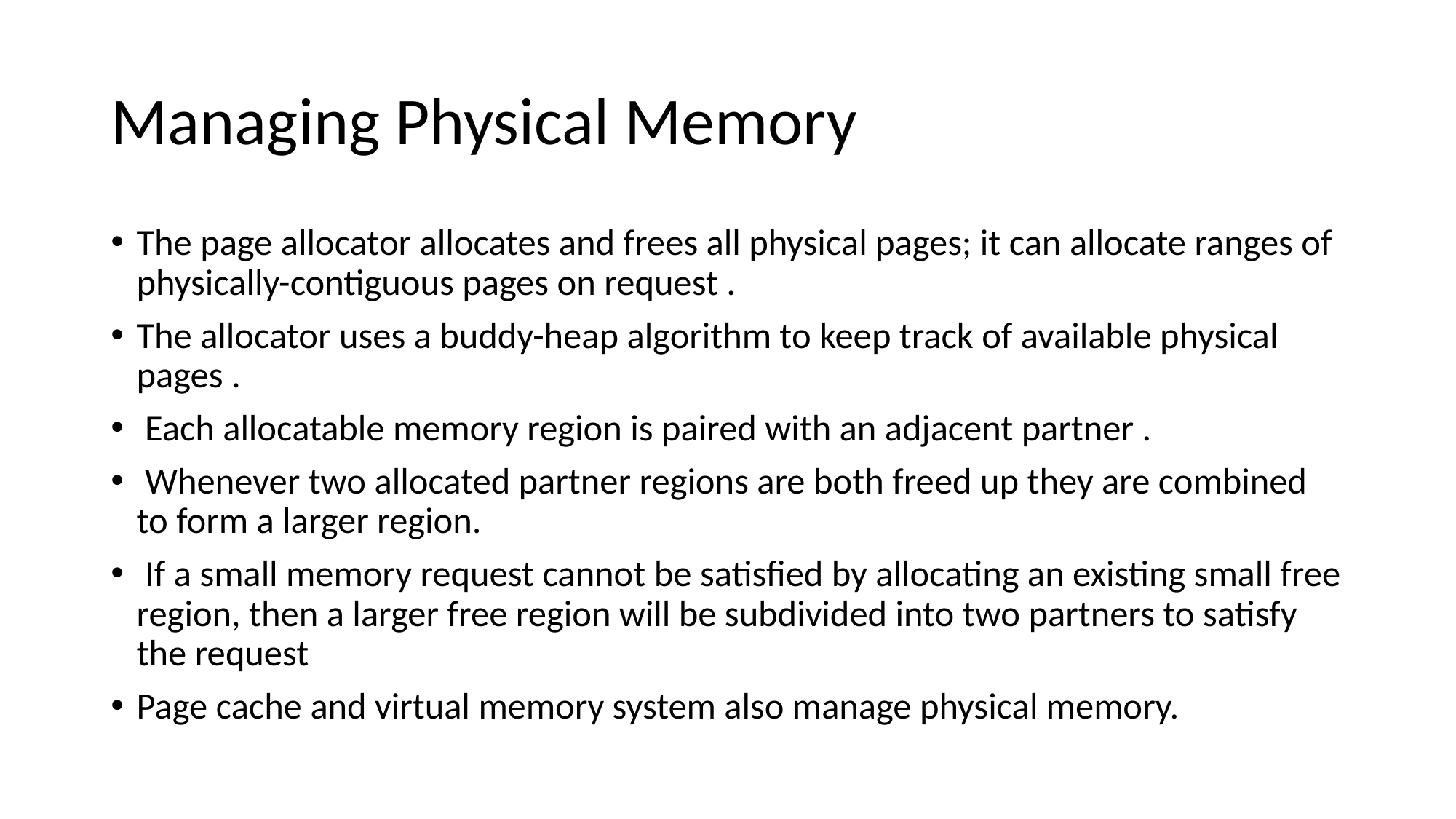

# Managing Physical Memory
The page allocator allocates and frees all physical pages; it can allocate ranges of physically-contiguous pages on request .
The allocator uses a buddy-heap algorithm to keep track of available physical pages .
 Each allocatable memory region is paired with an adjacent partner .
 Whenever two allocated partner regions are both freed up they are combined to form a larger region.
 If a small memory request cannot be satisfied by allocating an existing small free region, then a larger free region will be subdivided into two partners to satisfy the request
Page cache and virtual memory system also manage physical memory.